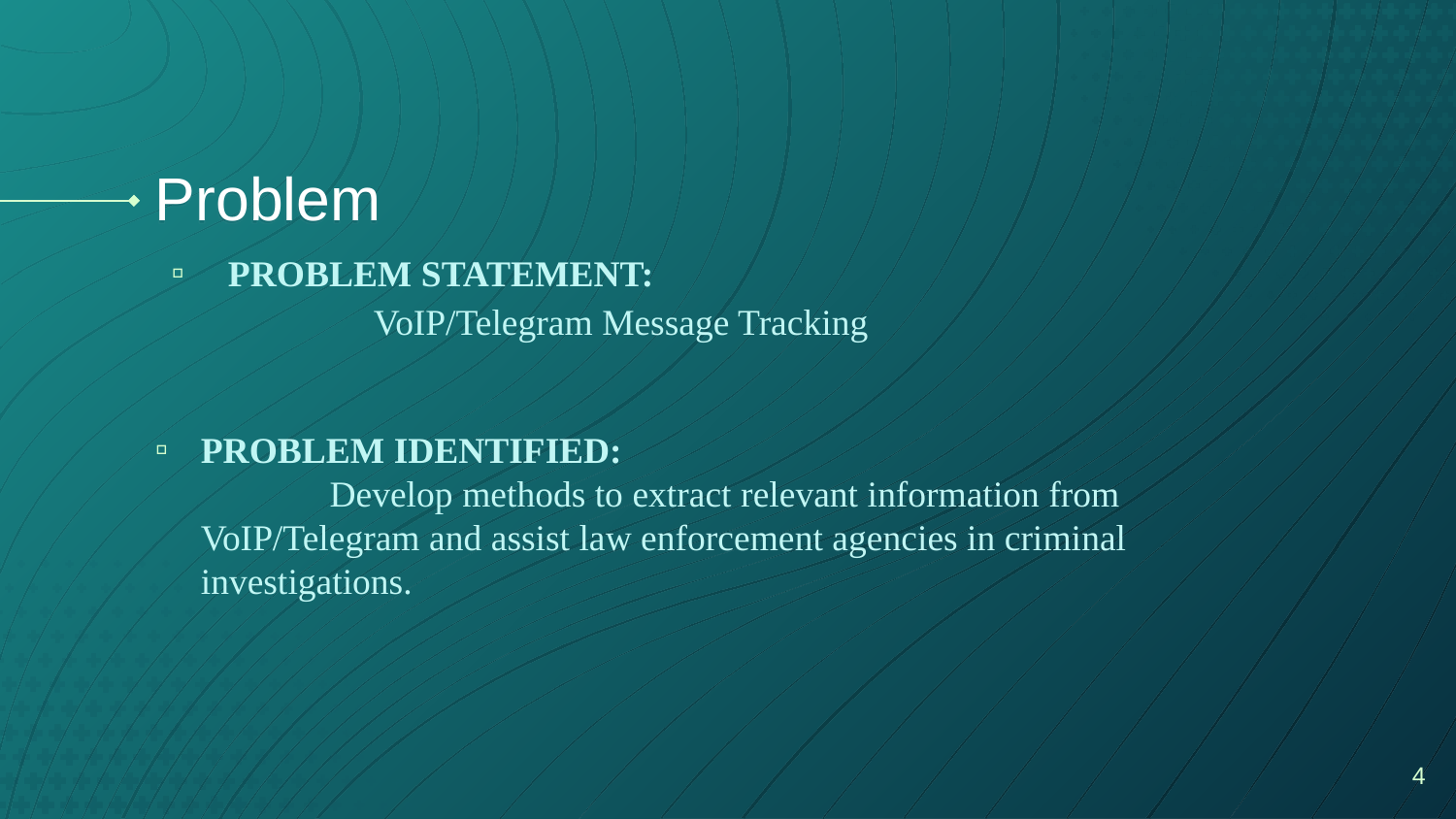

# Problem
PROBLEM STATEMENT:
	VoIP/Telegram Message Tracking
PROBLEM IDENTIFIED:
              Develop methods to extract relevant information from VoIP/Telegram and assist law enforcement agencies in criminal investigations.
4